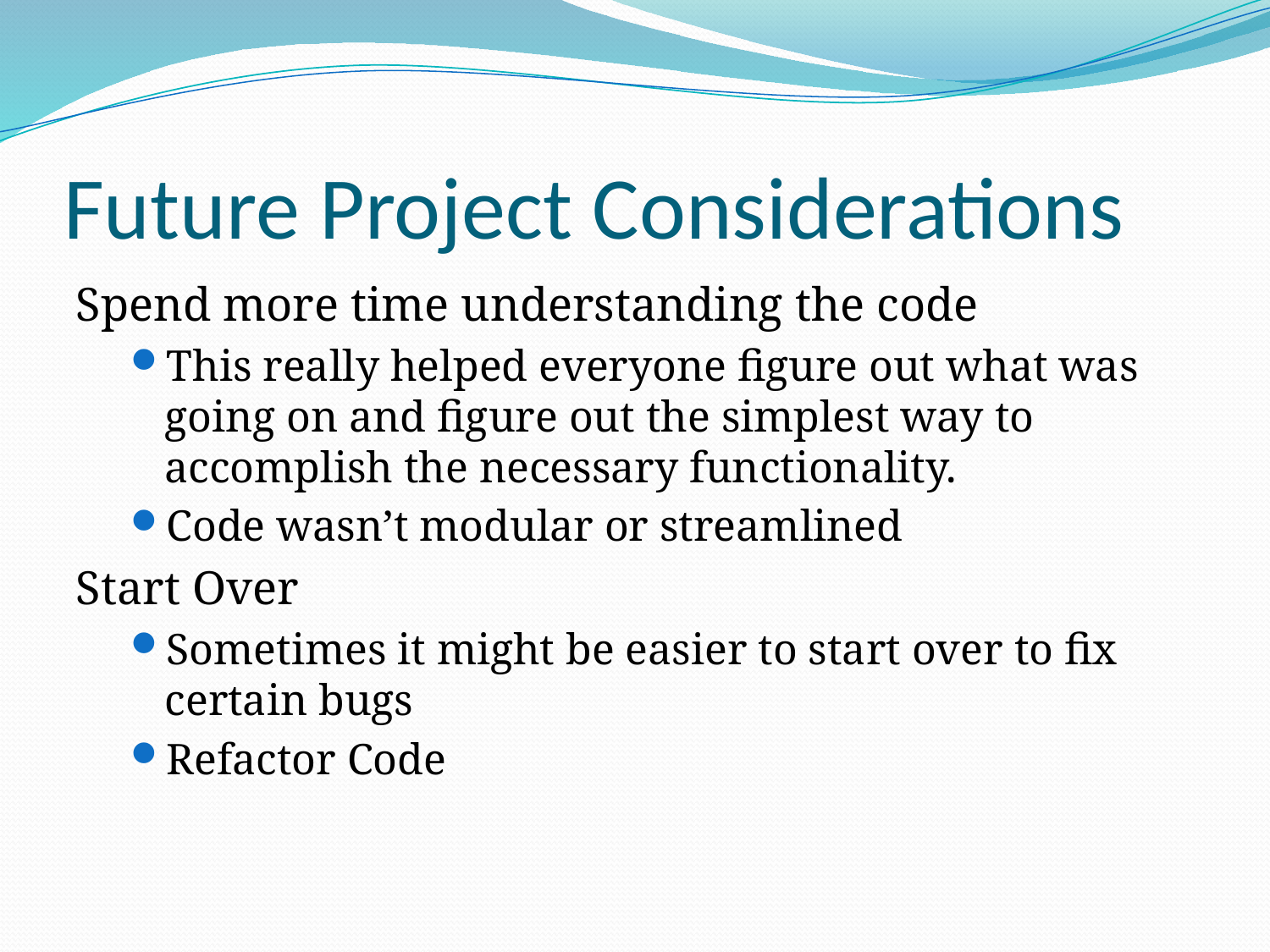

# Future Project Considerations
Spend more time understanding the code
This really helped everyone figure out what was going on and figure out the simplest way to accomplish the necessary functionality.
Code wasn’t modular or streamlined
Start Over
Sometimes it might be easier to start over to fix certain bugs
Refactor Code